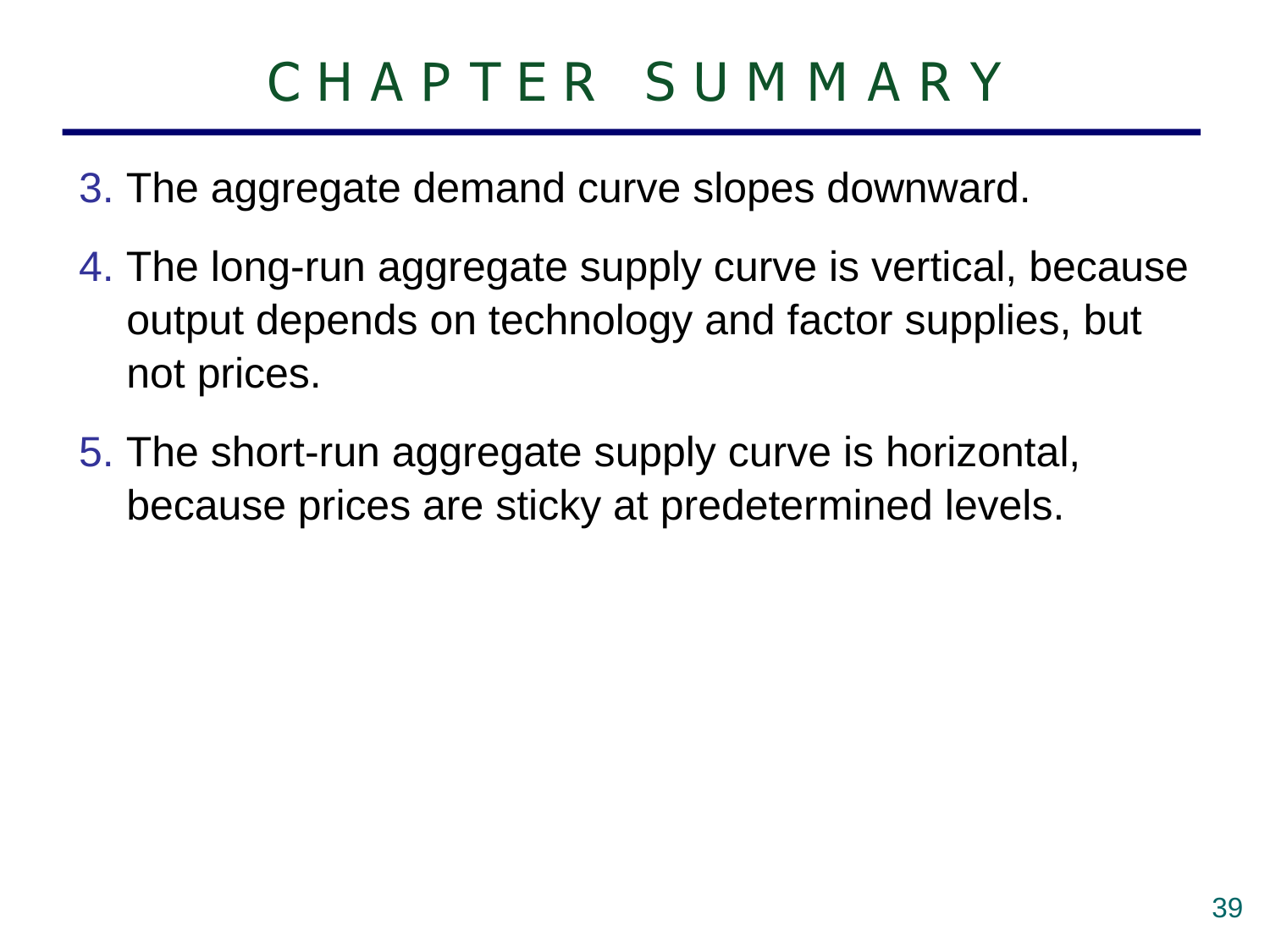

# CHAPTER SUMMARY

3. The aggregate demand curve slopes downward.
4. The long-run aggregate supply curve is vertical, because output depends on technology and factor supplies, but not prices.
5. The short-run aggregate supply curve is horizontal, because prices are sticky at predetermined levels.
39